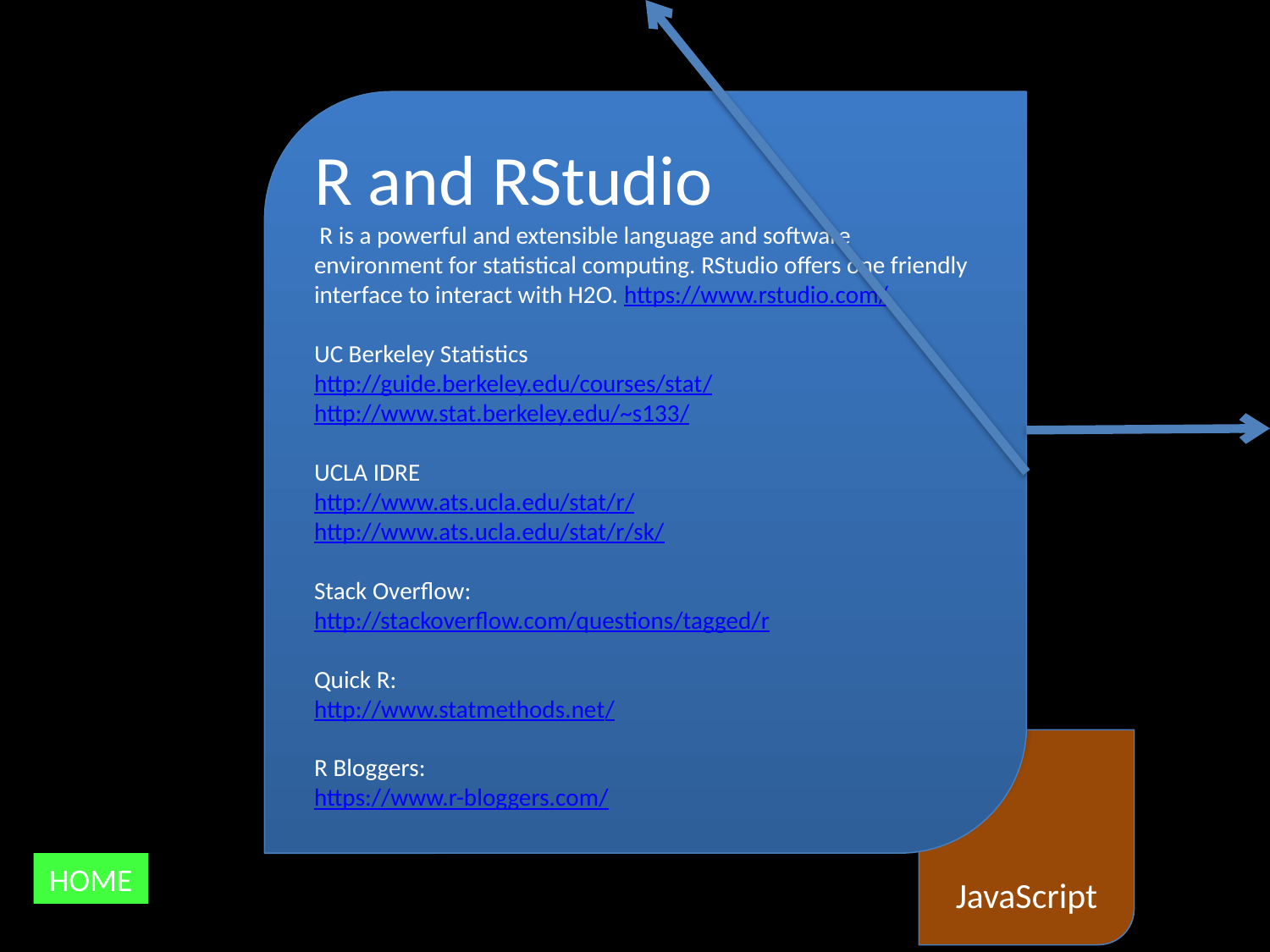

R and RStudio
 R is a powerful and extensible language and software environment for statistical computing. RStudio offers one friendly interface to interact with H2O. https://www.rstudio.com/

UC Berkeley Statistics
http://guide.berkeley.edu/courses/stat/
http://www.stat.berkeley.edu/~s133/

UCLA IDRE
http://www.ats.ucla.edu/stat/r/
http://www.ats.ucla.edu/stat/r/sk/

Stack Overflow:
http://stackoverflow.com/questions/tagged/r

Quick R:
http://www.statmethods.net/

R Bloggers:
https://www.r-bloggers.com/

JavaScript
HOME